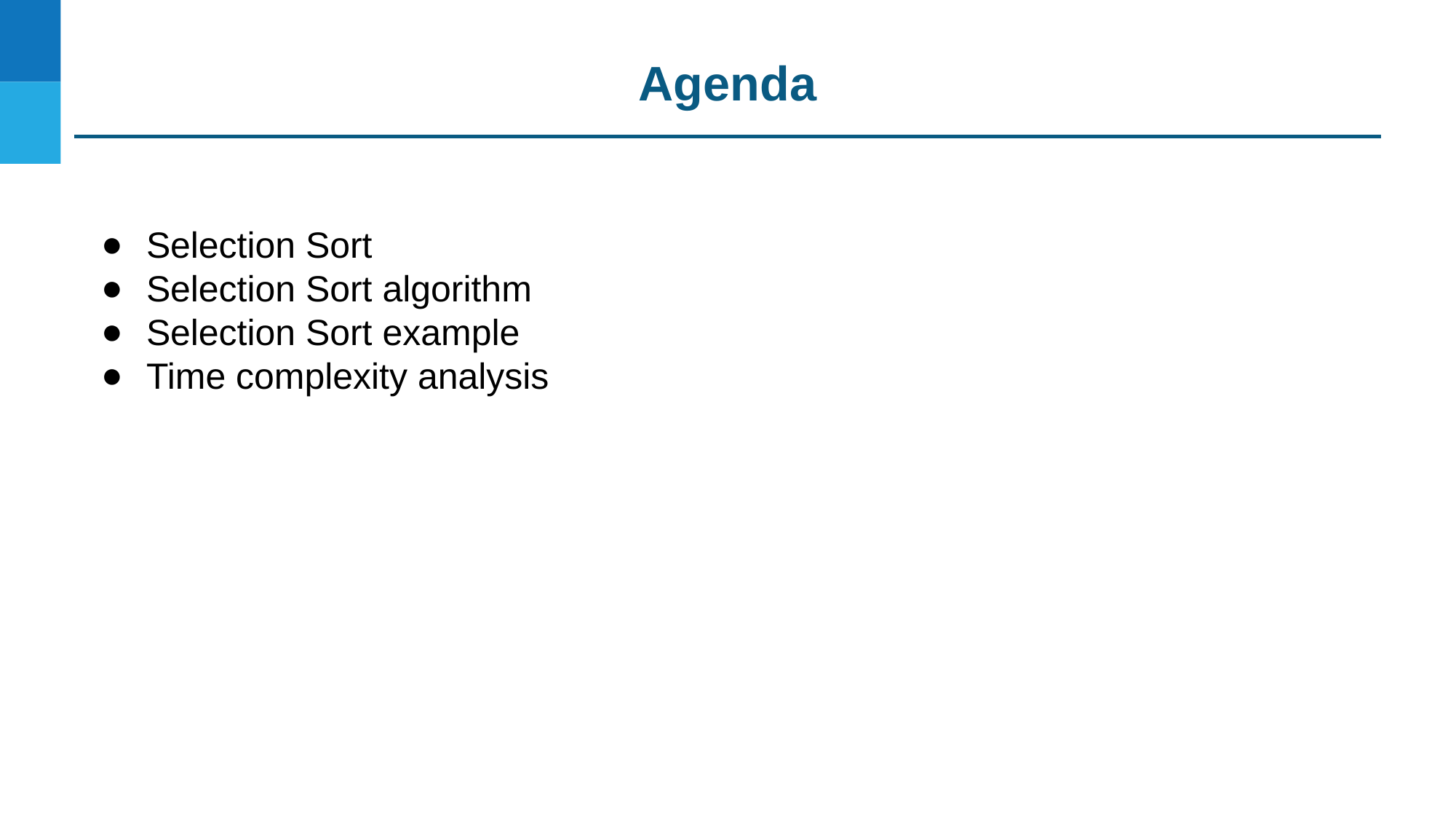

Agenda
Selection Sort
Selection Sort algorithm
Selection Sort example
Time complexity analysis